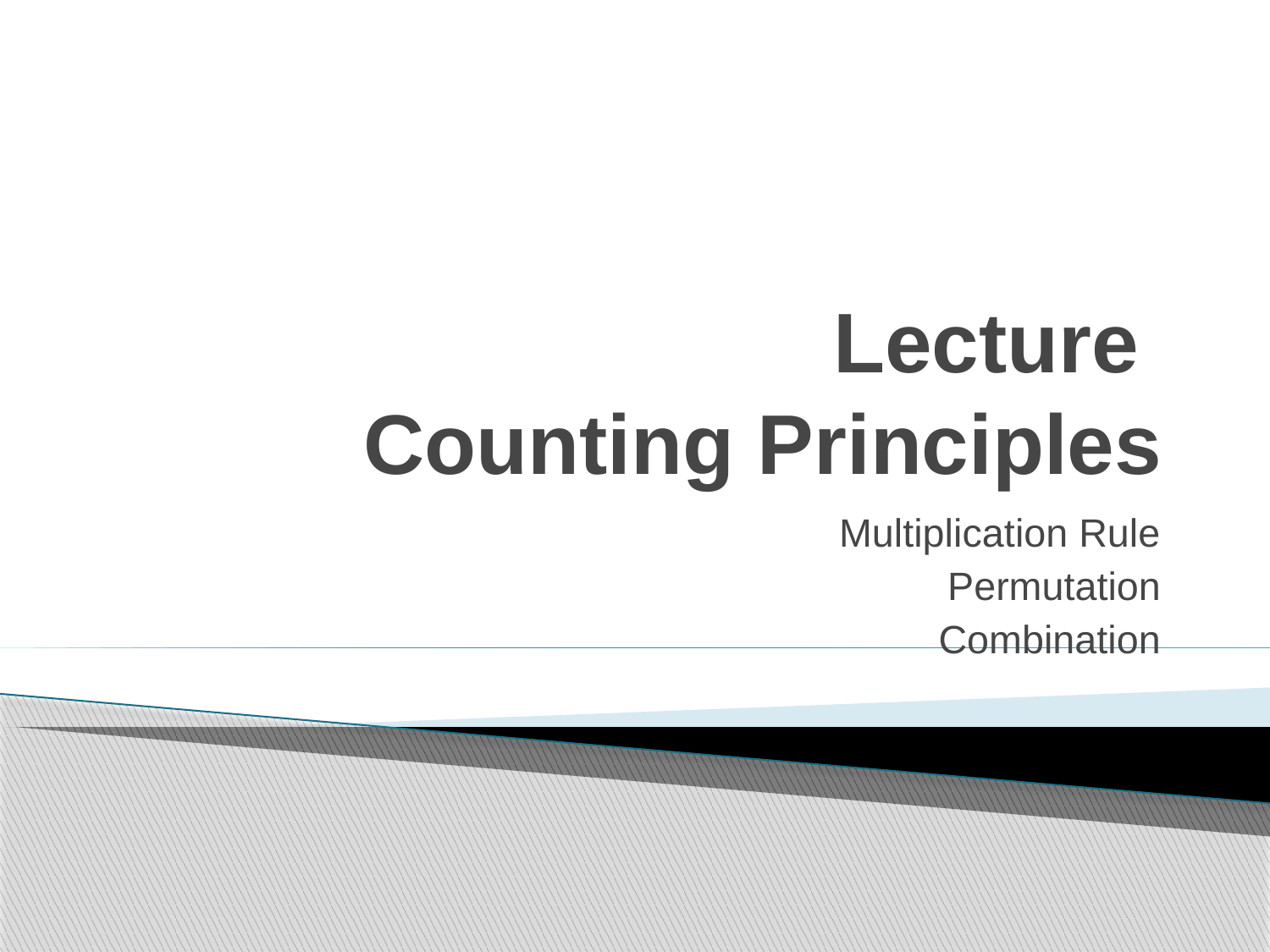

# Lecture Counting Principles
Multiplication Rule
Permutation
Combination